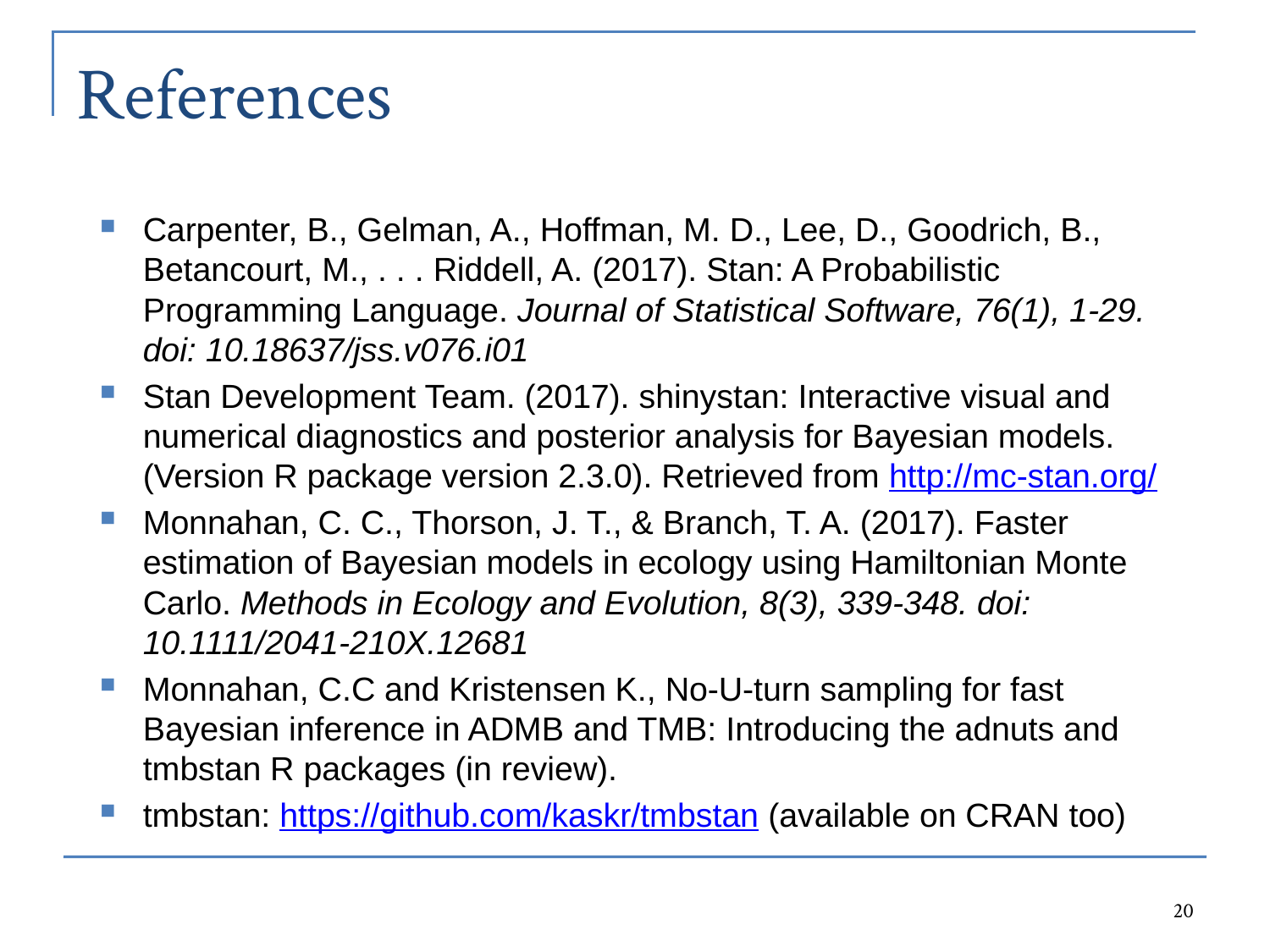

# References
Carpenter, B., Gelman, A., Hoffman, M. D., Lee, D., Goodrich, B., Betancourt, M., . . . Riddell, A. (2017). Stan: A Probabilistic Programming Language. Journal of Statistical Software, 76(1), 1-29. doi: 10.18637/jss.v076.i01
Stan Development Team. (2017). shinystan: Interactive visual and numerical diagnostics and posterior analysis for Bayesian models. (Version R package version 2.3.0). Retrieved from http://mc-stan.org/
Monnahan, C. C., Thorson, J. T., & Branch, T. A. (2017). Faster estimation of Bayesian models in ecology using Hamiltonian Monte Carlo. Methods in Ecology and Evolution, 8(3), 339-348. doi: 10.1111/2041-210X.12681
Monnahan, C.C and Kristensen K., No-U-turn sampling for fast Bayesian inference in ADMB and TMB: Introducing the adnuts and tmbstan R packages (in review).
tmbstan: https://github.com/kaskr/tmbstan (available on CRAN too)
20